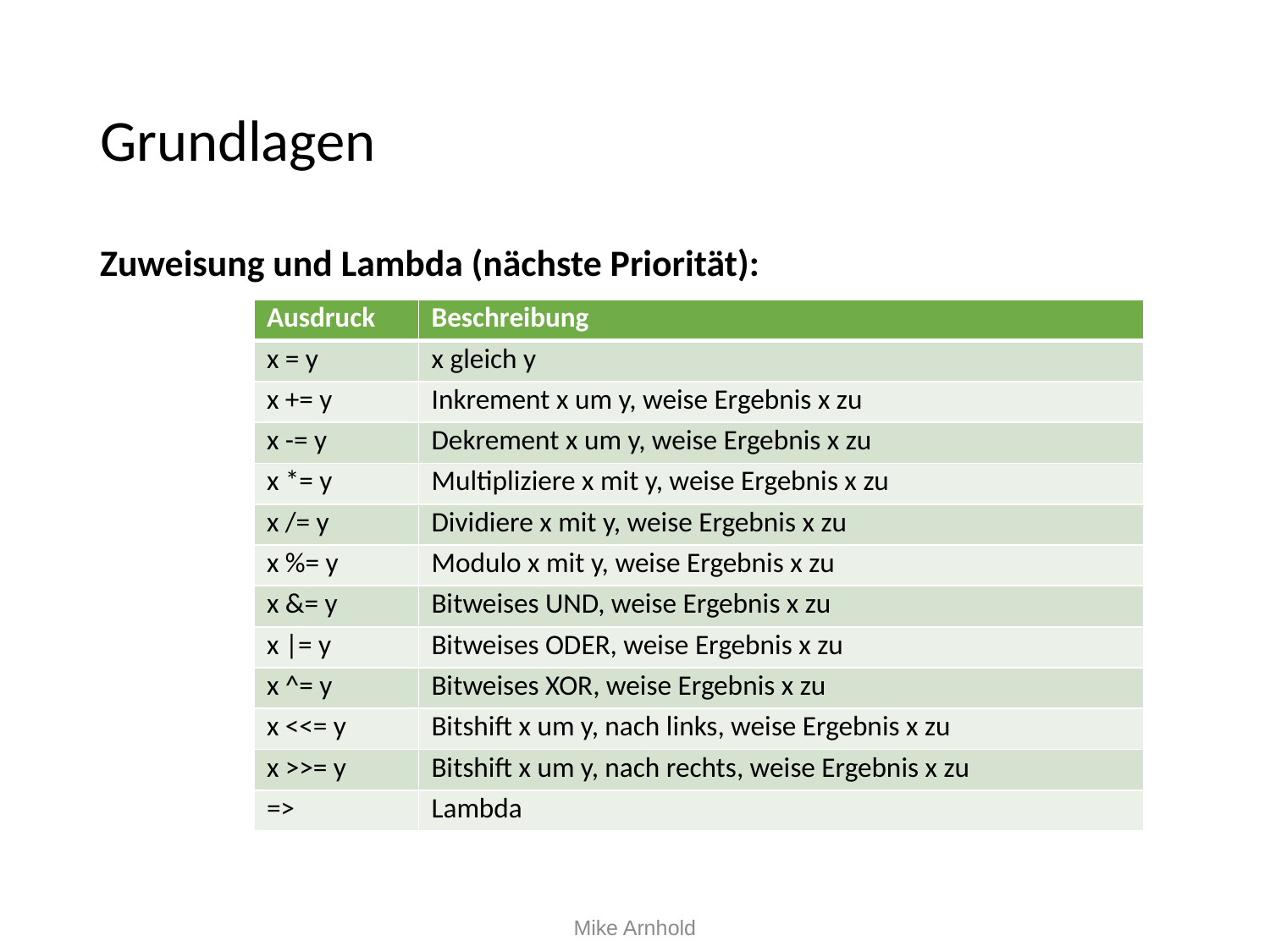

# Grundlagen
Zuweisung und Lambda (nächste Priorität):

| Ausdruck | Beschreibung |
| --- | --- |
| x = y | x gleich y |
| x += y | Inkrement x um y, weise Ergebnis x zu |
| x -= y | Dekrement x um y, weise Ergebnis x zu |
| x \*= y | Multipliziere x mit y, weise Ergebnis x zu |
| x /= y | Dividiere x mit y, weise Ergebnis x zu |
| x %= y | Modulo x mit y, weise Ergebnis x zu |
| x &= y | Bitweises UND, weise Ergebnis x zu |
| x |= y | Bitweises ODER, weise Ergebnis x zu |
| x ^= y | Bitweises XOR, weise Ergebnis x zu |
| x <<= y | Bitshift x um y, nach links, weise Ergebnis x zu |
| x >>= y | Bitshift x um y, nach rechts, weise Ergebnis x zu |
| => | Lambda |
Mike Arnhold